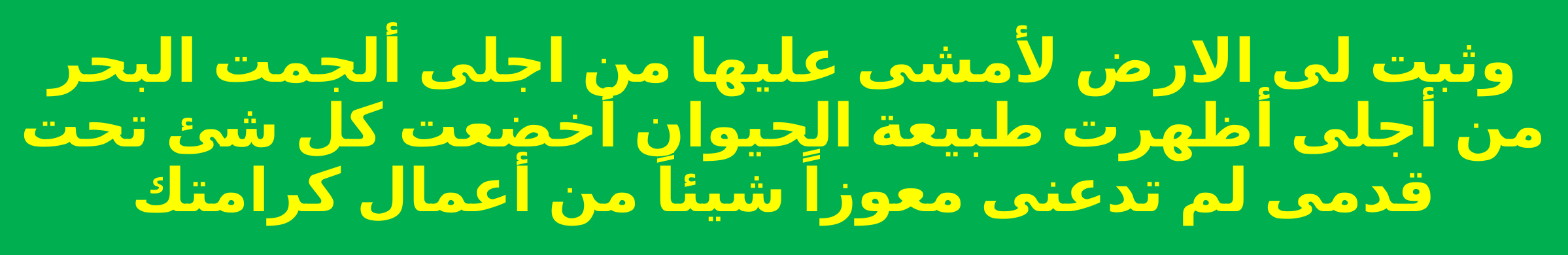

وثبت لى الارض لأمشى عليها من اجلى ألجمت البحر من أجلى أظهرت طبيعة الحيوان أخضعت كل شئ تحت قدمى لم تدعنى معوزاً شيئاً من أعمال كرامتك